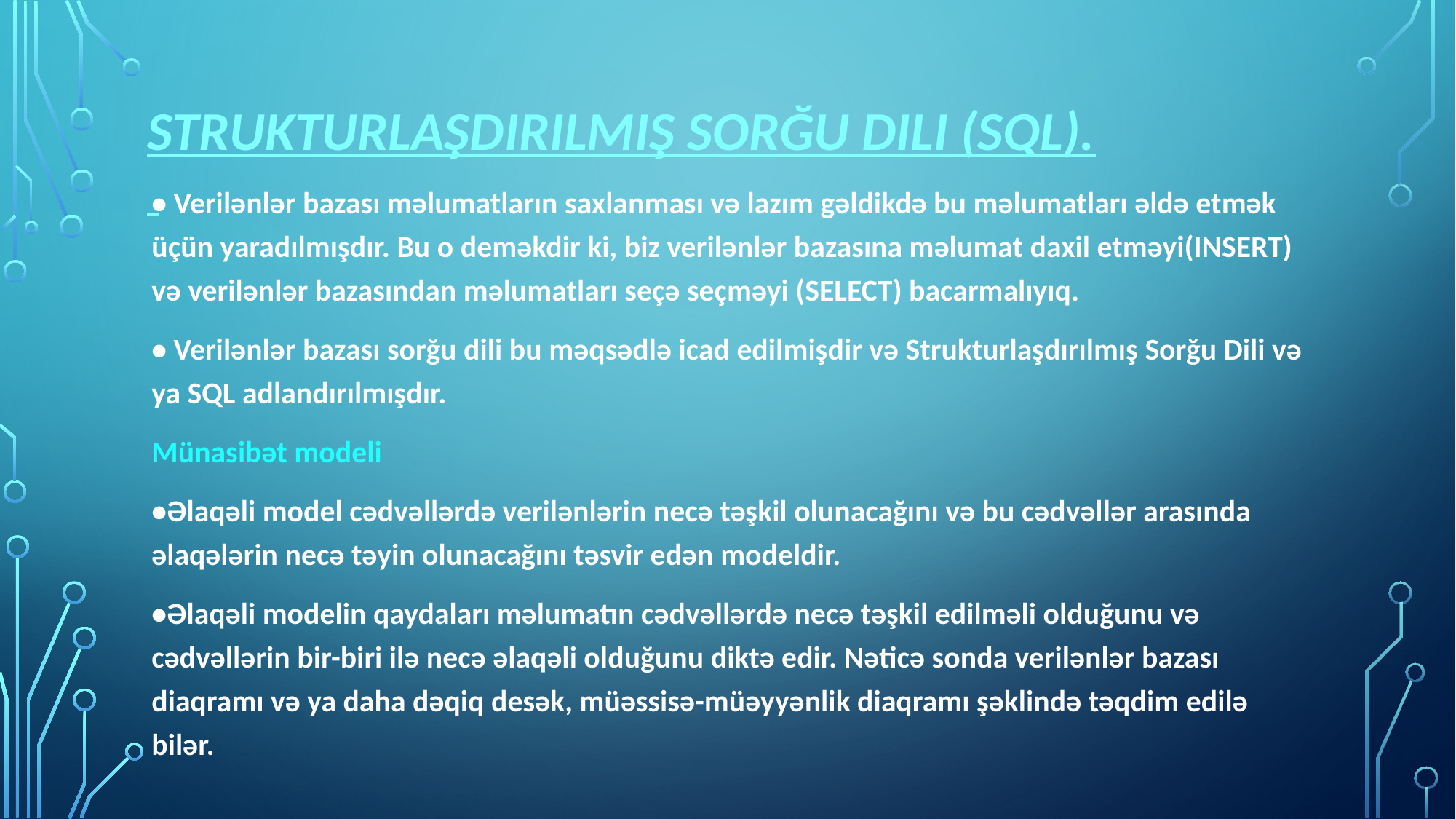

# Strukturlaşdırılmış Sorğu Dili (SQL).
• Verilənlər bazası məlumatların saxlanması və lazım gəldikdə bu məlumatları əldə etmək üçün yaradılmışdır. Bu o deməkdir ki, biz verilənlər bazasına məlumat daxil etməyi(INSERT) və verilənlər bazasından məlumatları seçə seçməyi (SELECT) bacarmalıyıq.
• Verilənlər bazası sorğu dili bu məqsədlə icad edilmişdir və Strukturlaşdırılmış Sorğu Dili və ya SQL adlandırılmışdır.
Münasibət modeli
•Əlaqəli model cədvəllərdə verilənlərin necə təşkil olunacağını və bu cədvəllər arasında əlaqələrin necə təyin olunacağını təsvir edən modeldir.
•Əlaqəli modelin qaydaları məlumatın cədvəllərdə necə təşkil edilməli olduğunu və cədvəllərin bir-biri ilə necə əlaqəli olduğunu diktə edir. Nəticə sonda verilənlər bazası diaqramı və ya daha dəqiq desək, müəssisə-müəyyənlik diaqramı şəklində təqdim edilə bilər.